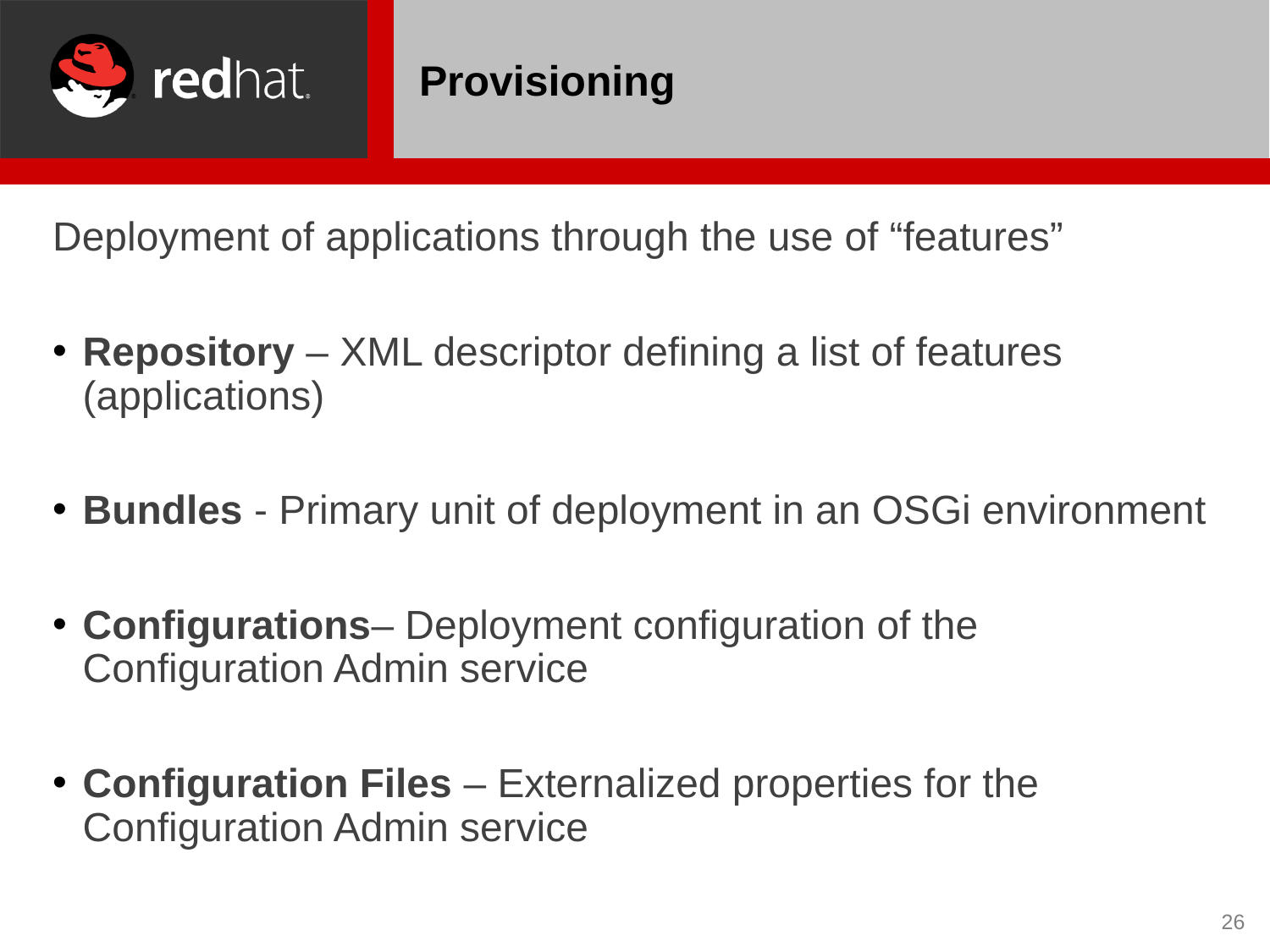

# Provisioning
Deployment of applications through the use of “features”

Repository – XML descriptor defining a list of features (applications)

Bundles - Primary unit of deployment in an OSGi environment

Configurations– Deployment configuration of the Configuration Admin service

Configuration Files – Externalized properties for the Configuration Admin service
26